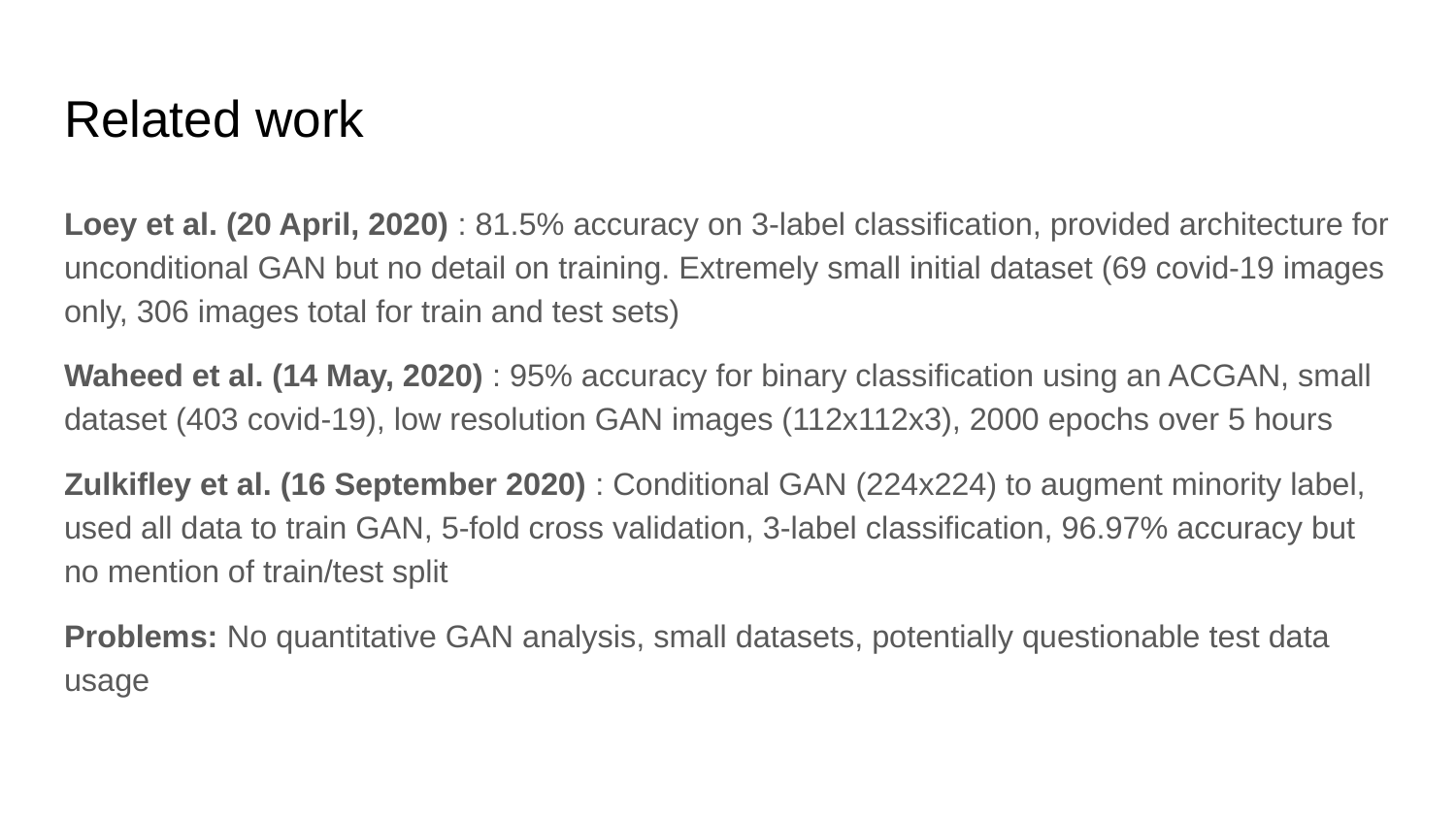

# Related work
Loey et al. (20 April, 2020) : 81.5% accuracy on 3-label classification, provided architecture for unconditional GAN but no detail on training. Extremely small initial dataset (69 covid-19 images only, 306 images total for train and test sets)
Waheed et al. (14 May, 2020) : 95% accuracy for binary classification using an ACGAN, small dataset (403 covid-19), low resolution GAN images (112x112x3), 2000 epochs over 5 hours
Zulkifley et al. (16 September 2020) : Conditional GAN (224x224) to augment minority label, used all data to train GAN, 5-fold cross validation, 3-label classification, 96.97% accuracy but no mention of train/test split
Problems: No quantitative GAN analysis, small datasets, potentially questionable test data usage